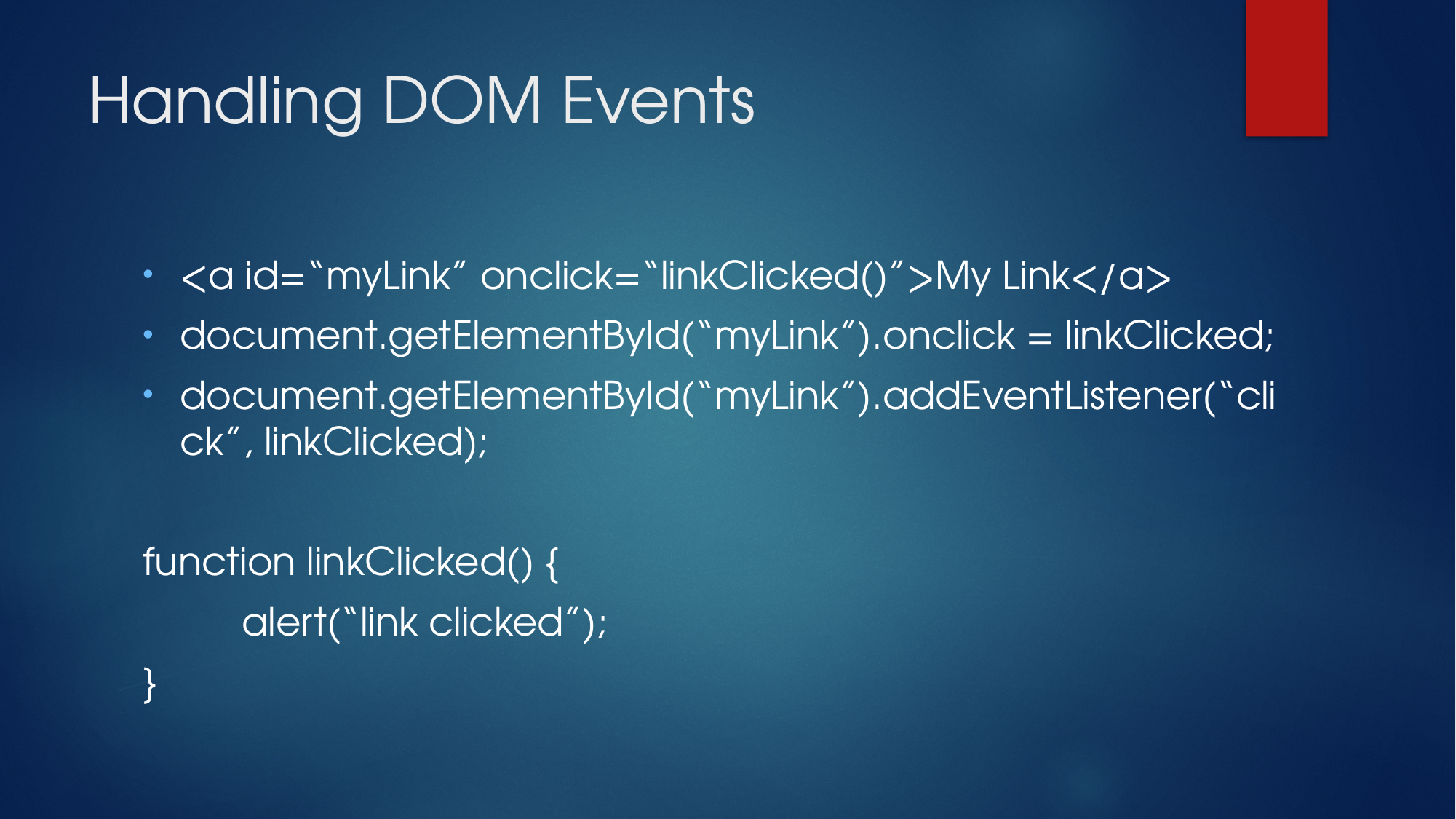

# Handling DOM Events
<a id=“myLink” onclick=“linkClicked()”>My Link</a>
document.getElementById(“myLink”).onclick = linkClicked;
document.getElementById(“myLink”).addEventListener(“click”, linkClicked);

function linkClicked() {
	alert(“link clicked”);
}